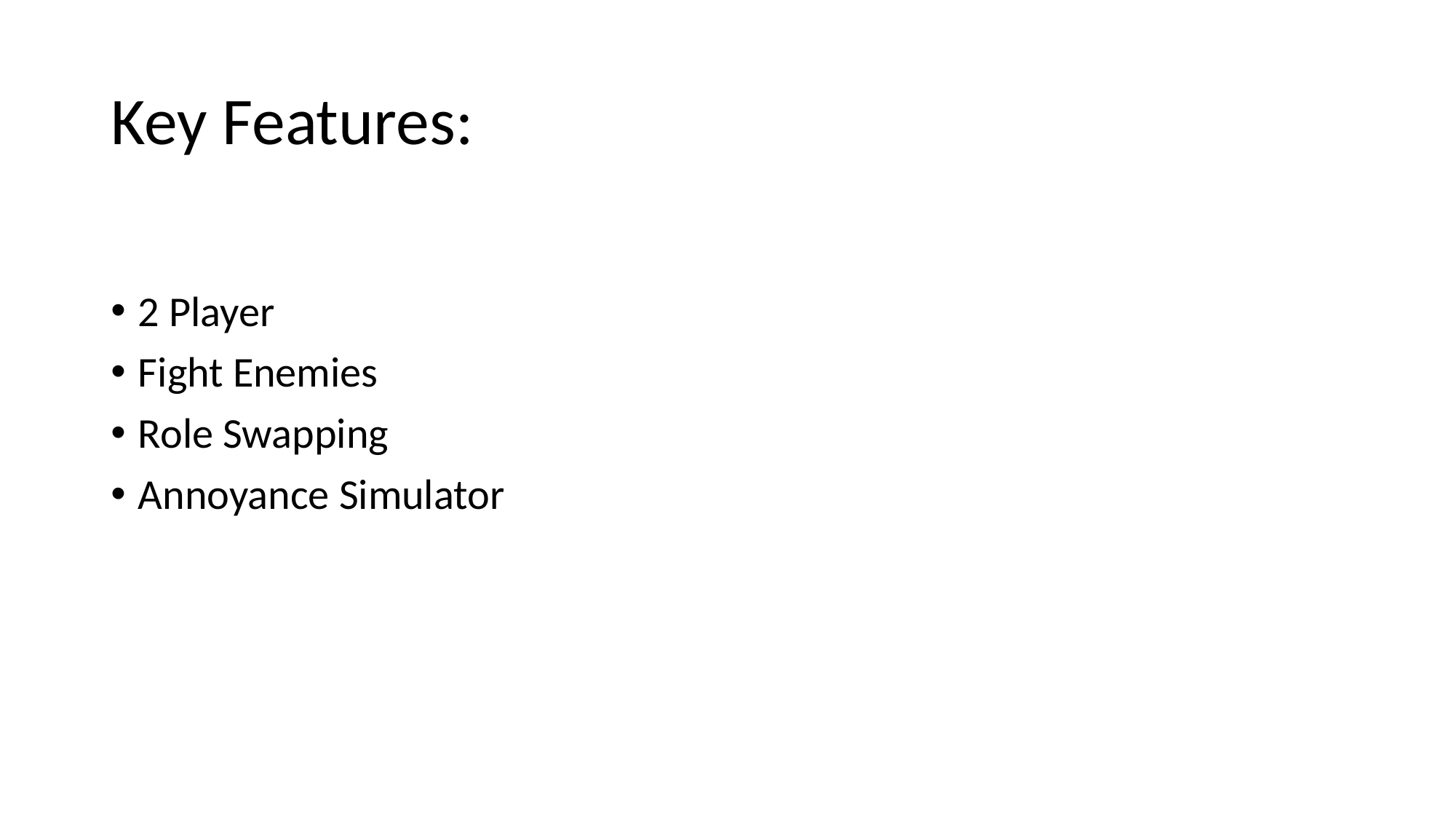

# Key Features:

2 Player
Fight Enemies
Role Swapping
Annoyance Simulator